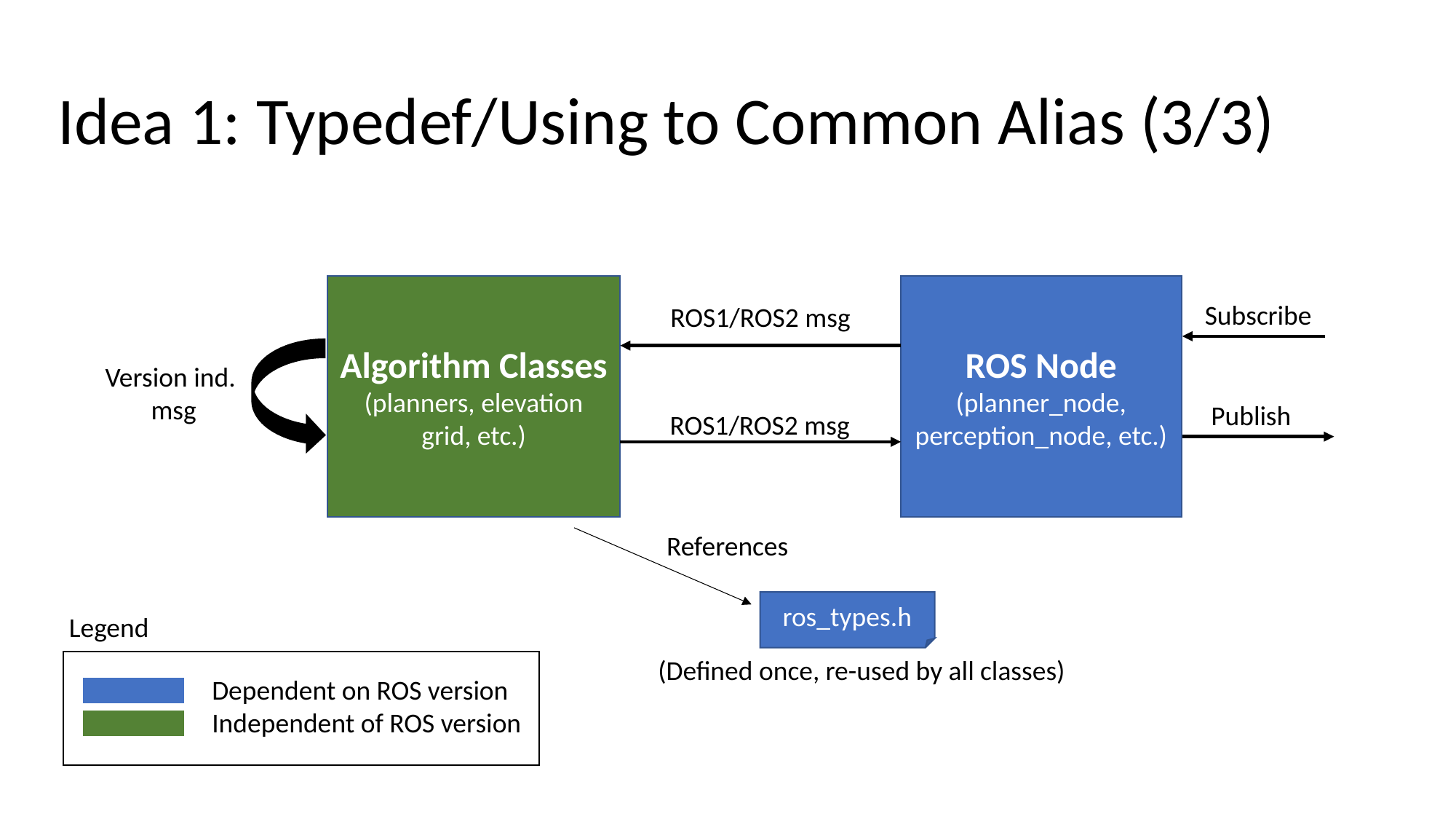

# Idea 1: Typedef/Using to Common Alias (3/3)
Algorithm Classes
(planners, elevation grid, etc.)
ROS Node
(planner_node, perception_node, etc.)
Subscribe
ROS1/ROS2 msg

Version ind.
msg
Publish
ROS1/ROS2 msg
References
ros_types.h
Legend
(Defined once, re-used by all classes)

Dependent on ROS version
Independent of ROS version